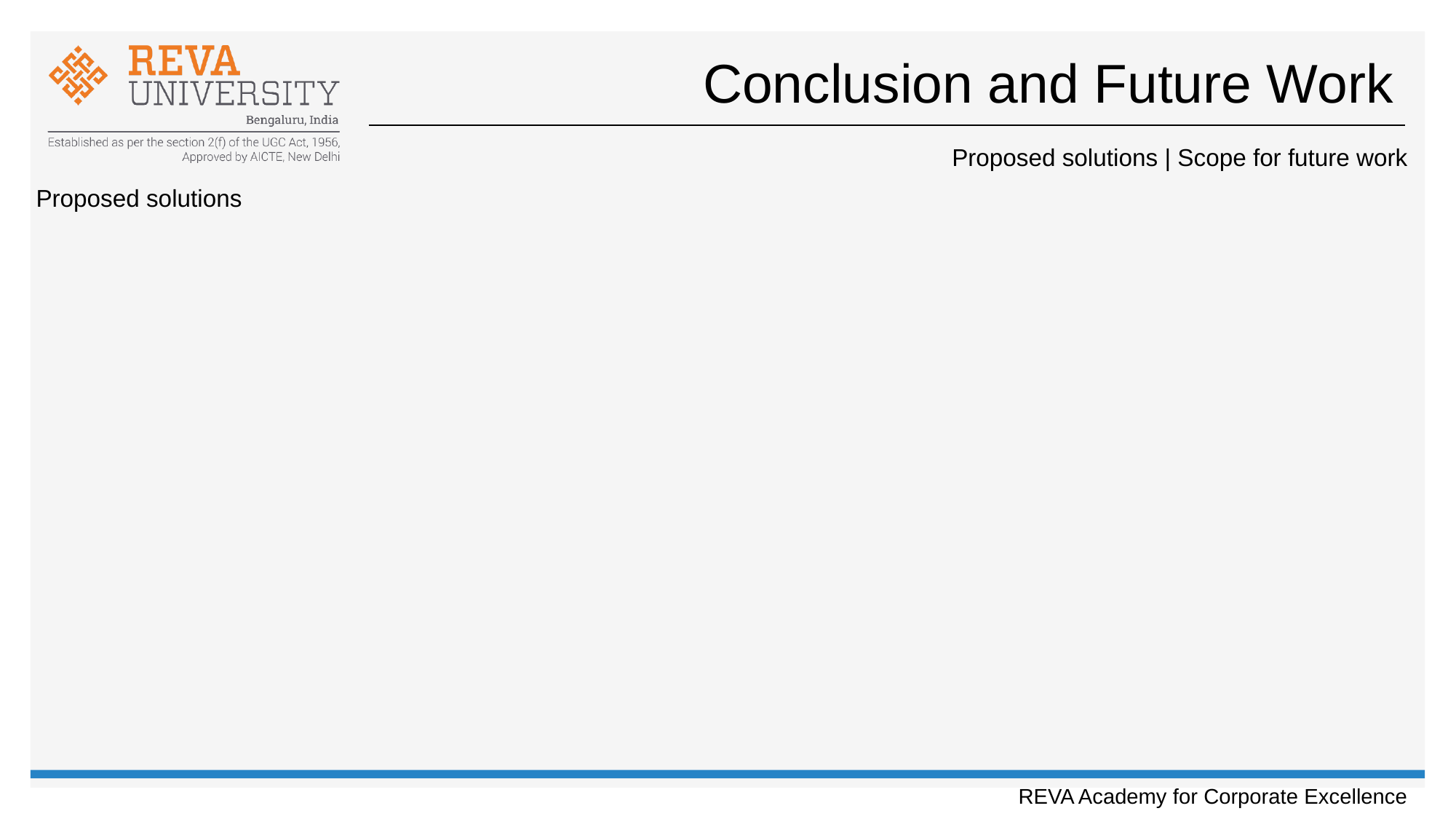

# Conclusion and Future Work
Proposed solutions | Scope for future work
Proposed solutions